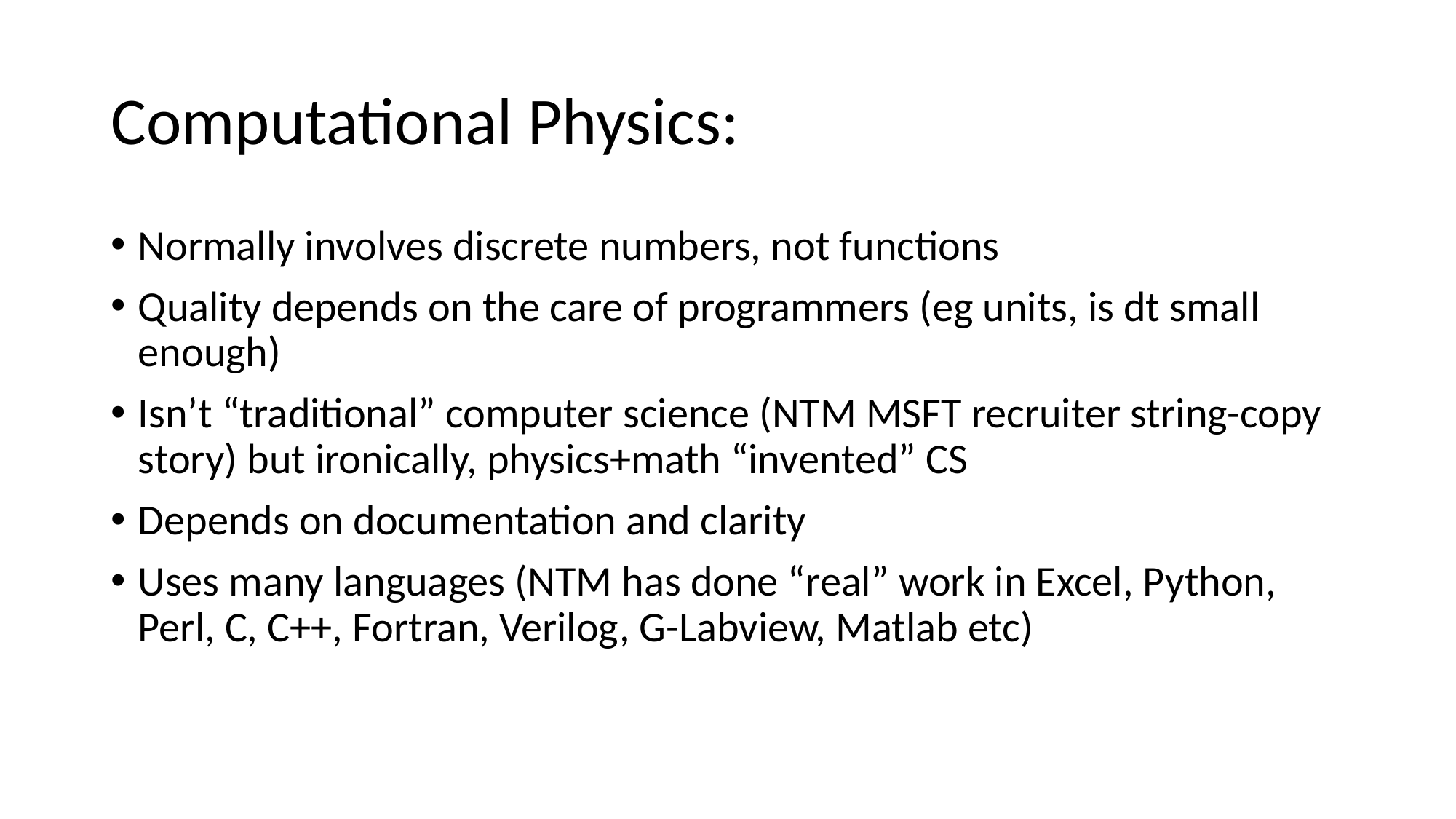

# Computational Physics:
Normally involves discrete numbers, not functions
Quality depends on the care of programmers (eg units, is dt small enough)
Isn’t “traditional” computer science (NTM MSFT recruiter string-copy story) but ironically, physics+math “invented” CS
Depends on documentation and clarity
Uses many languages (NTM has done “real” work in Excel, Python, Perl, C, C++, Fortran, Verilog, G-Labview, Matlab etc)